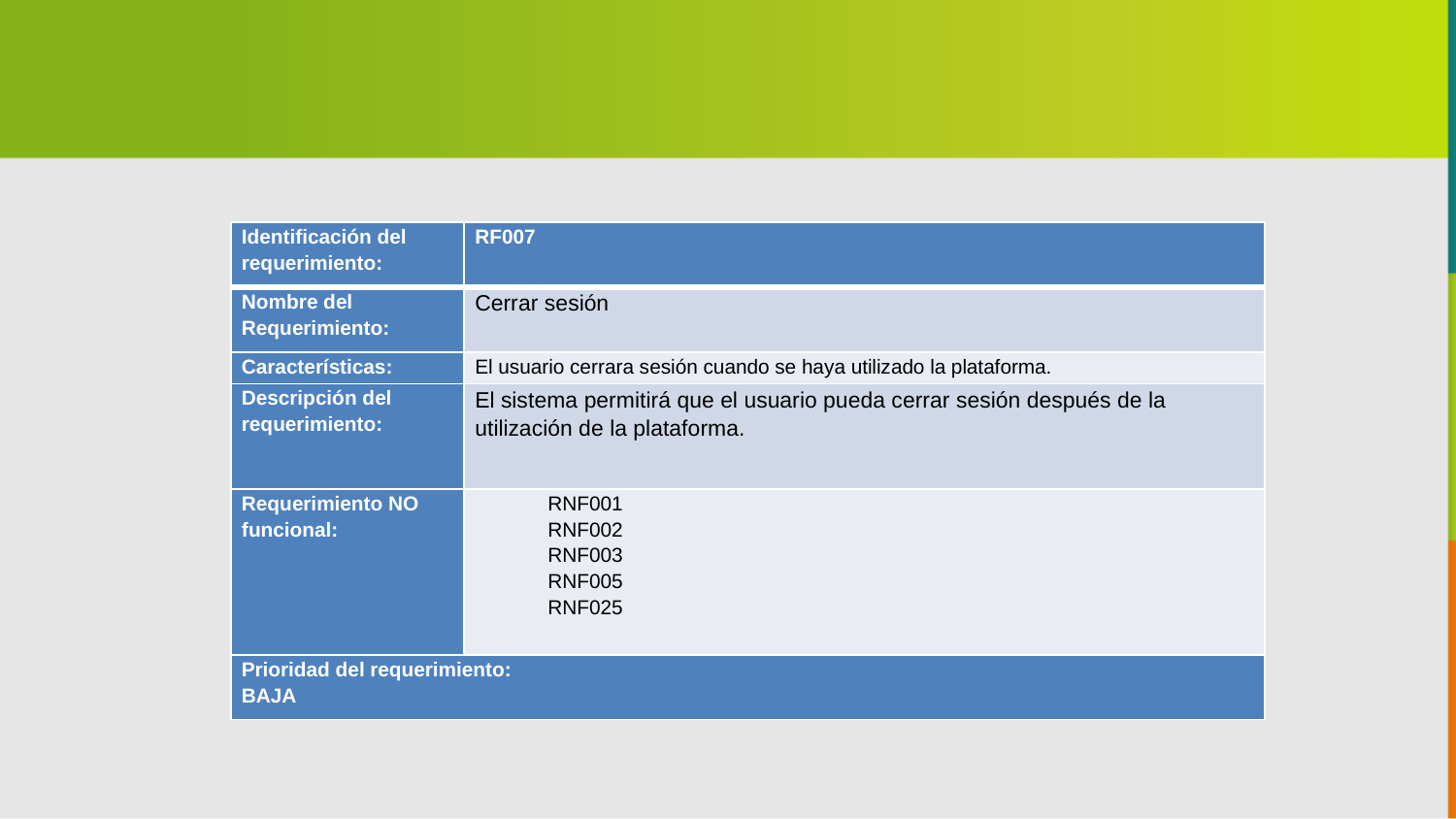

| Identificación del requerimiento: | RF007 |
| --- | --- |
| Nombre del Requerimiento: | Cerrar sesión |
| Características: | El usuario cerrara sesión cuando se haya utilizado la plataforma. |
| Descripción del requerimiento: | El sistema permitirá que el usuario pueda cerrar sesión después de la utilización de la plataforma. |
| Requerimiento NO funcional: | RNF001 RNF002 RNF003 RNF005 RNF025 |
| Prioridad del requerimiento: BAJA |  |